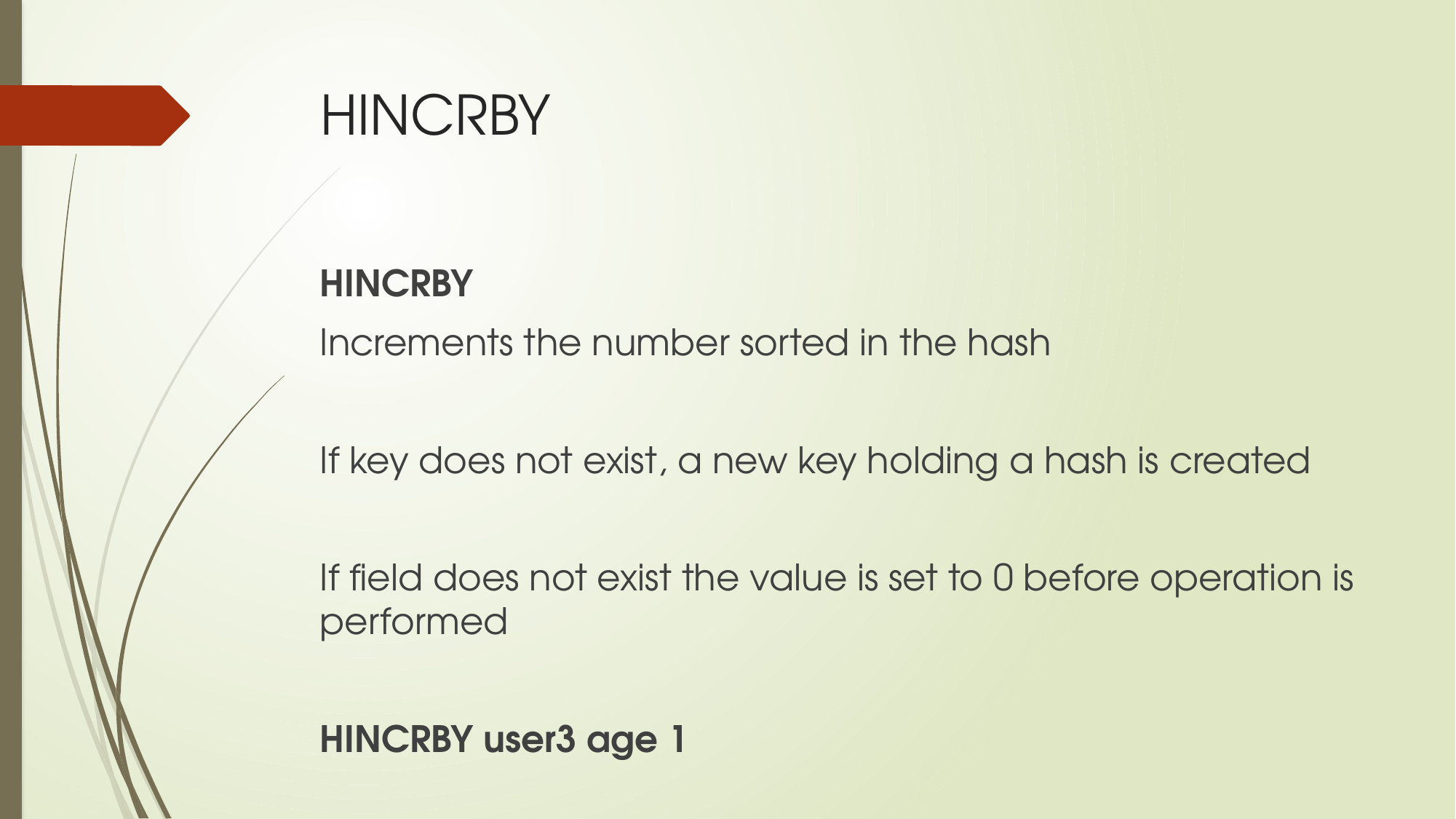

# HINCRBY
HINCRBY
Increments the number sorted in the hash

If key does not exist, a new key holding a hash is created

If field does not exist the value is set to 0 before operation is performed

HINCRBY user3 age 1